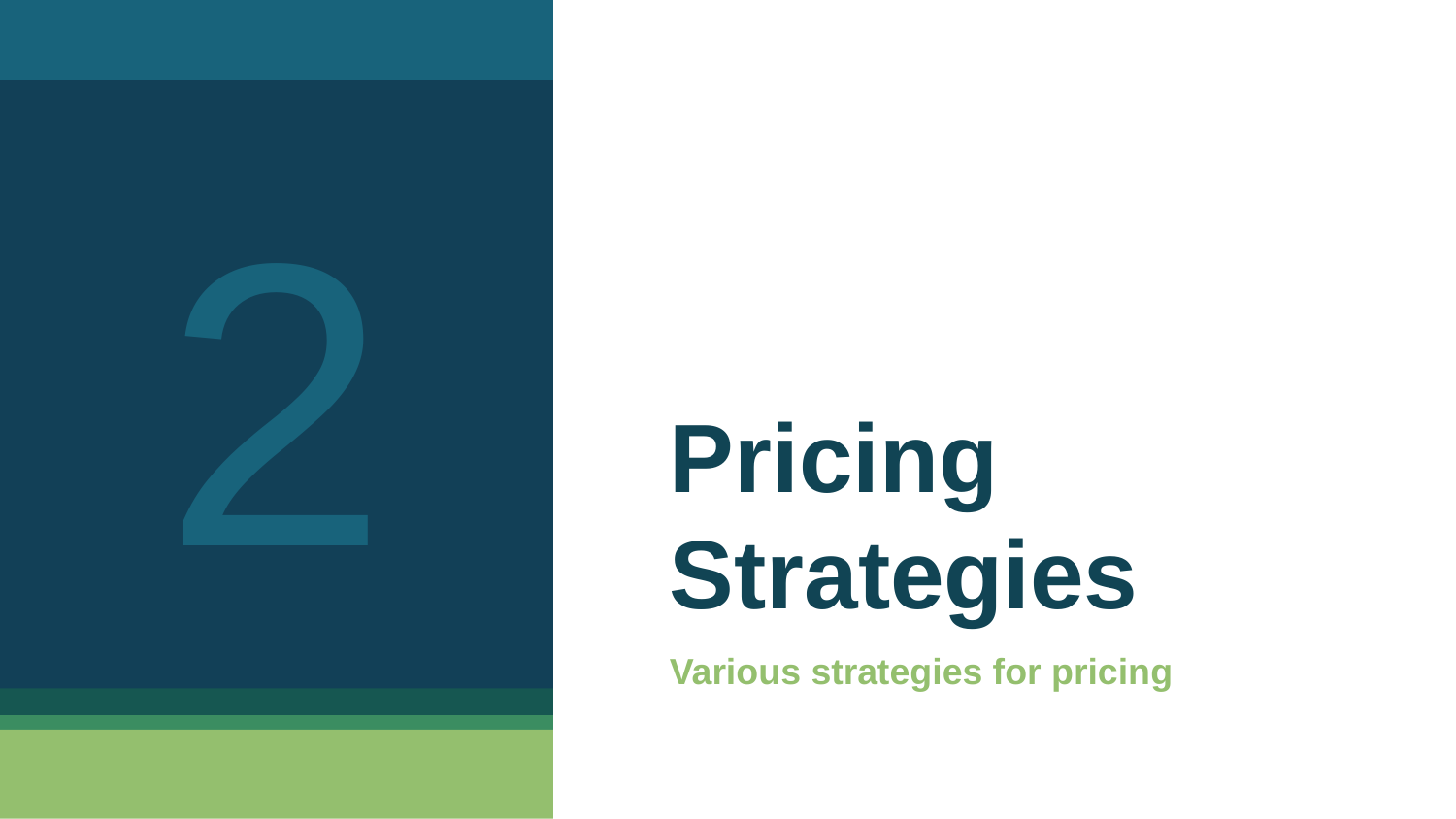

2
# Pricing Strategies
Various strategies for pricing